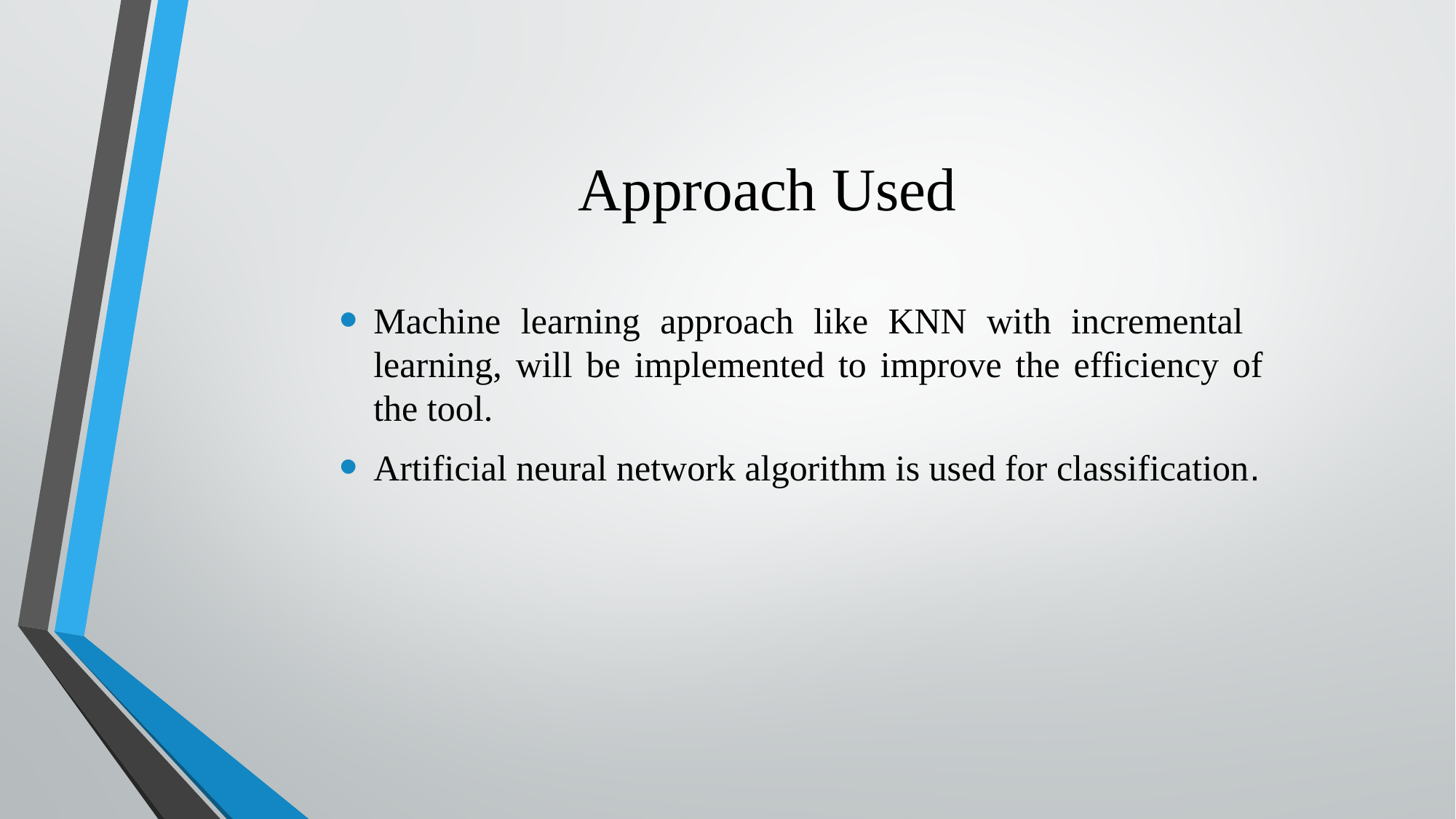

# Approach Used
Machine learning approach like KNN with incremental  learning, will be implemented to improve the efficiency of the tool.
Artificial neural network algorithm is used for classification.